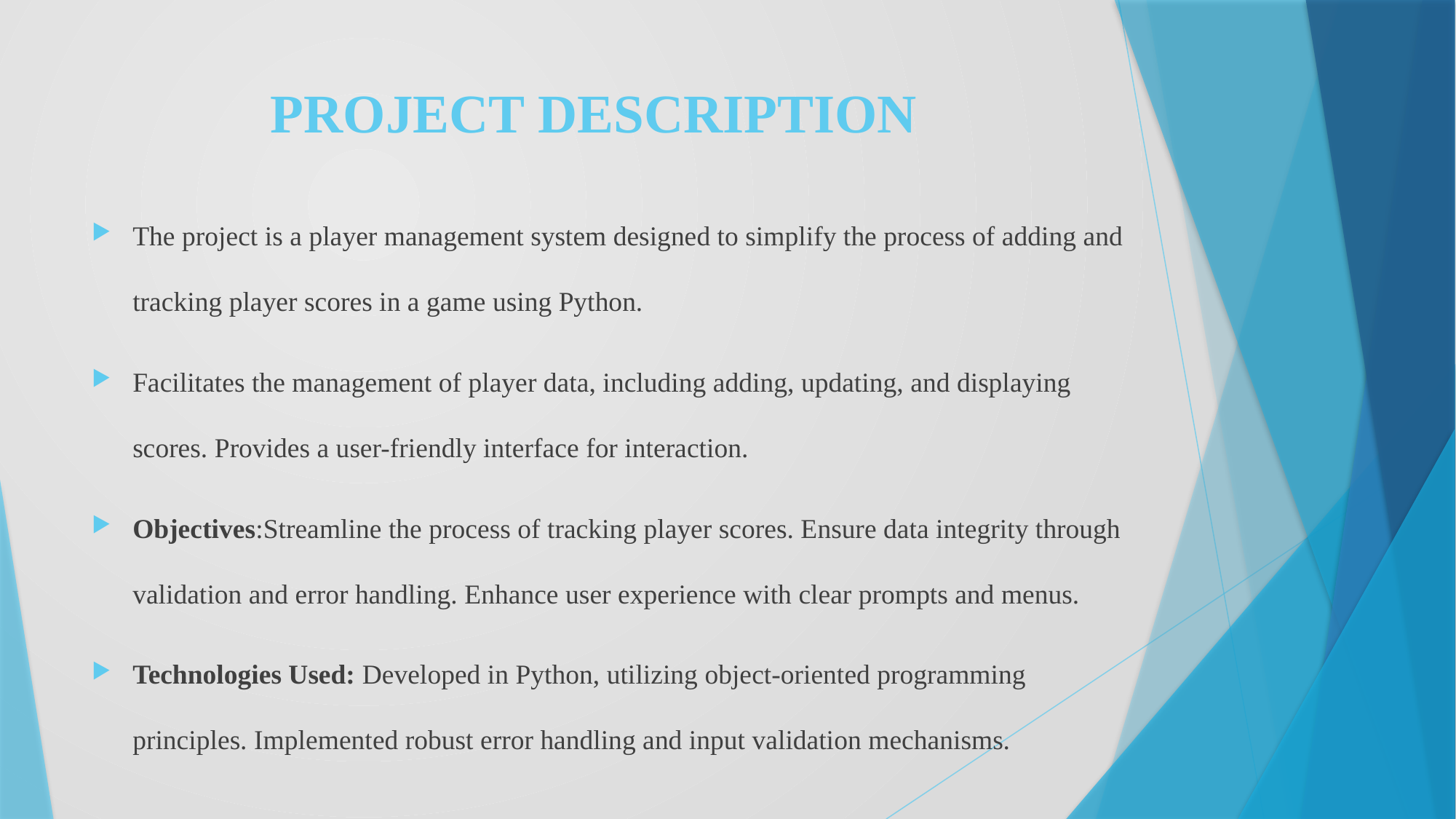

# PROJECT DESCRIPTION
The project is a player management system designed to simplify the process of adding and tracking player scores in a game using Python.
Facilitates the management of player data, including adding, updating, and displaying scores. Provides a user-friendly interface for interaction.
Objectives:Streamline the process of tracking player scores. Ensure data integrity through validation and error handling. Enhance user experience with clear prompts and menus.
Technologies Used: Developed in Python, utilizing object-oriented programming principles. Implemented robust error handling and input validation mechanisms.